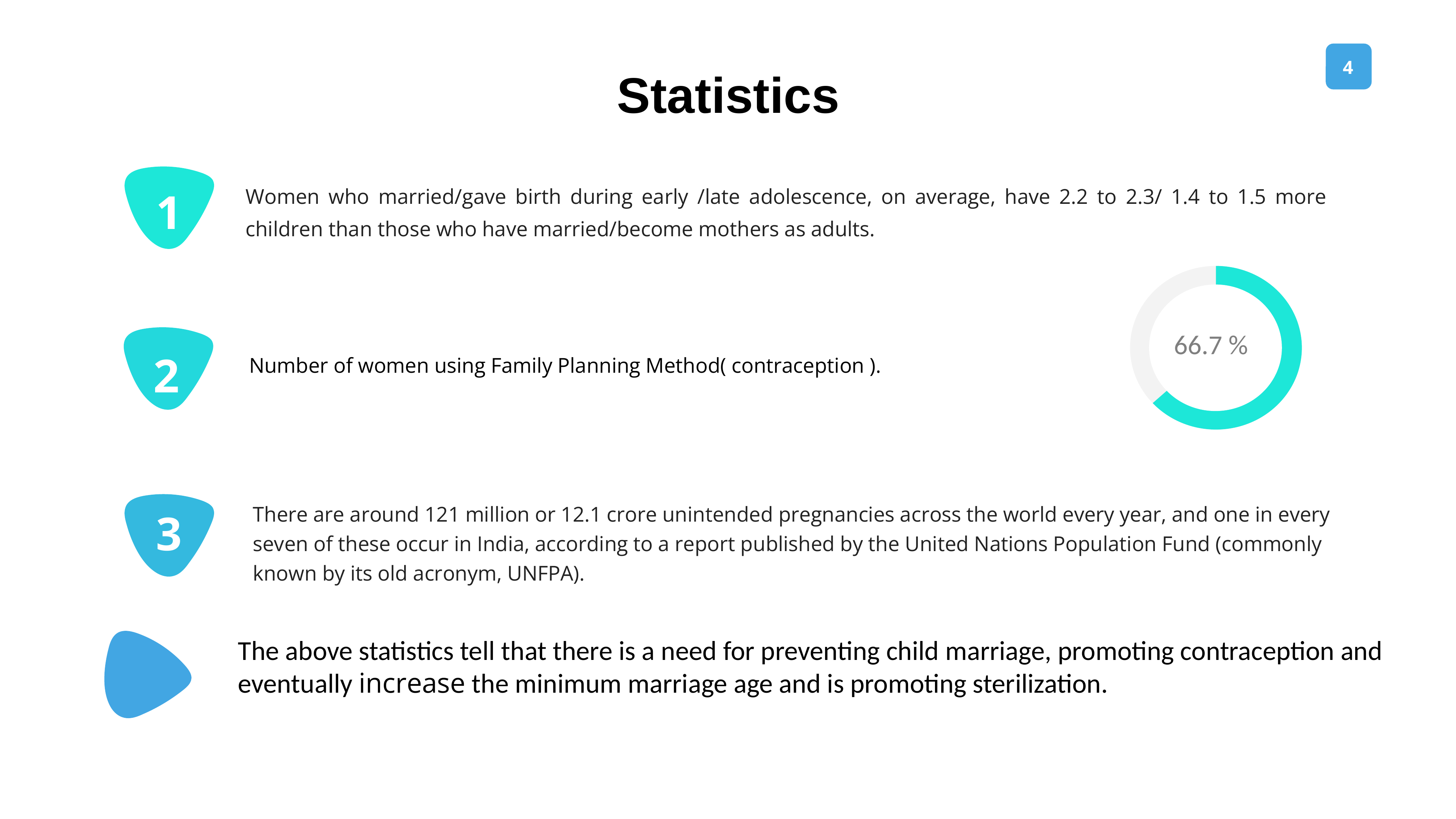

Statistics

Women who married/gave birth during early /late adolescence, on average, have 2.2 to 2.3/ 1.4 to 1.5 more children than those who have married/become mothers as adults.
1

66.7 %
Number of women using Family Planning Method( contraception ).
2

There are around 121 million or 12.1 crore unintended pregnancies across the world every year, and one in every seven of these occur in India, according to a report published by the United Nations Population Fund (commonly known by its old acronym, UNFPA).

3
The above statistics tell that there is a need for preventing child marriage, promoting contraception and eventually increase the minimum marriage age and is promoting sterilization.